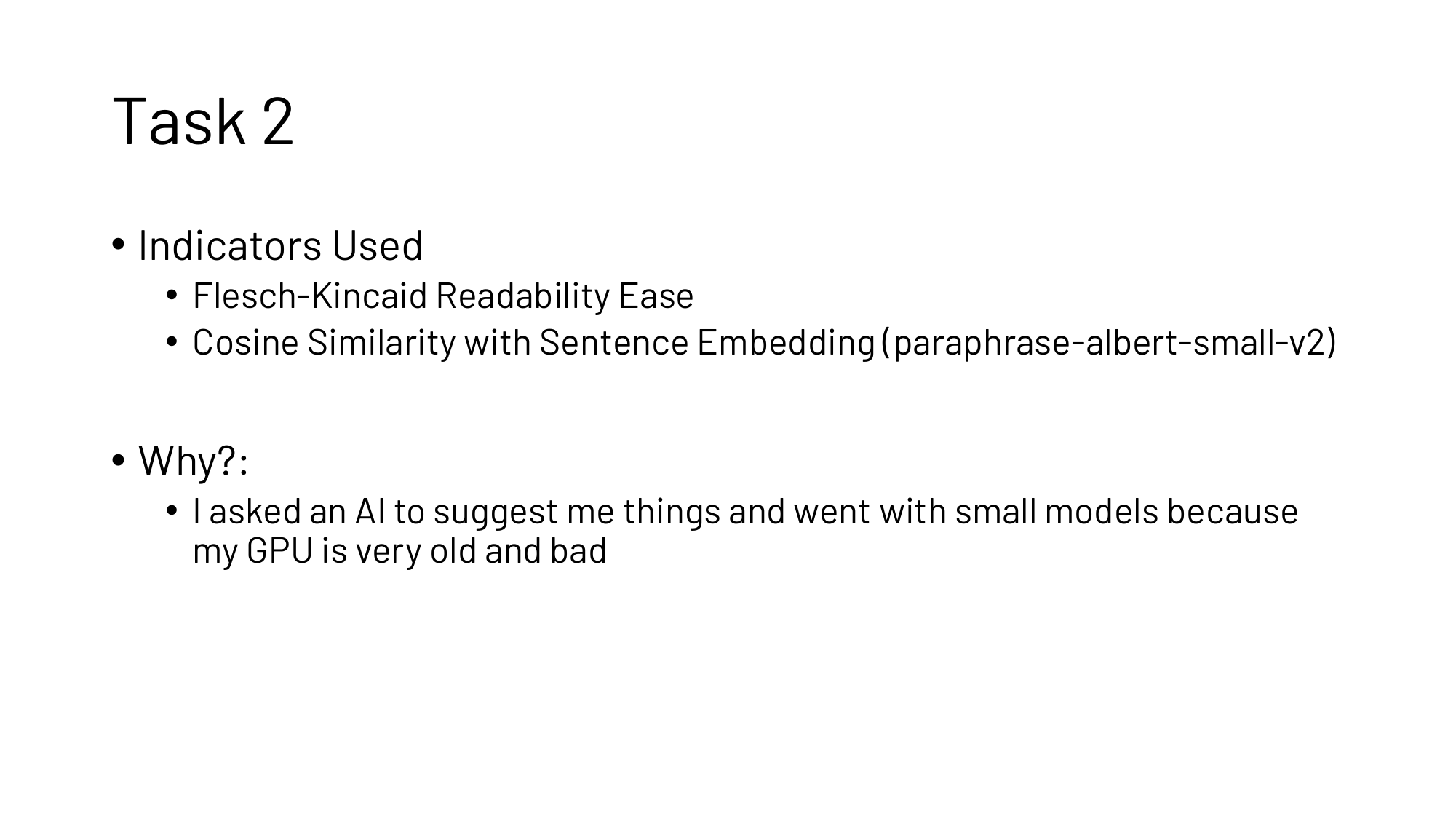

# Task 2
Indicators Used
Flesch-Kincaid Readability Ease
Cosine Similarity with Sentence Embedding (paraphrase-albert-small-v2)

Why?:
I asked an AI to suggest me things and went with small models because my GPU is very old and bad